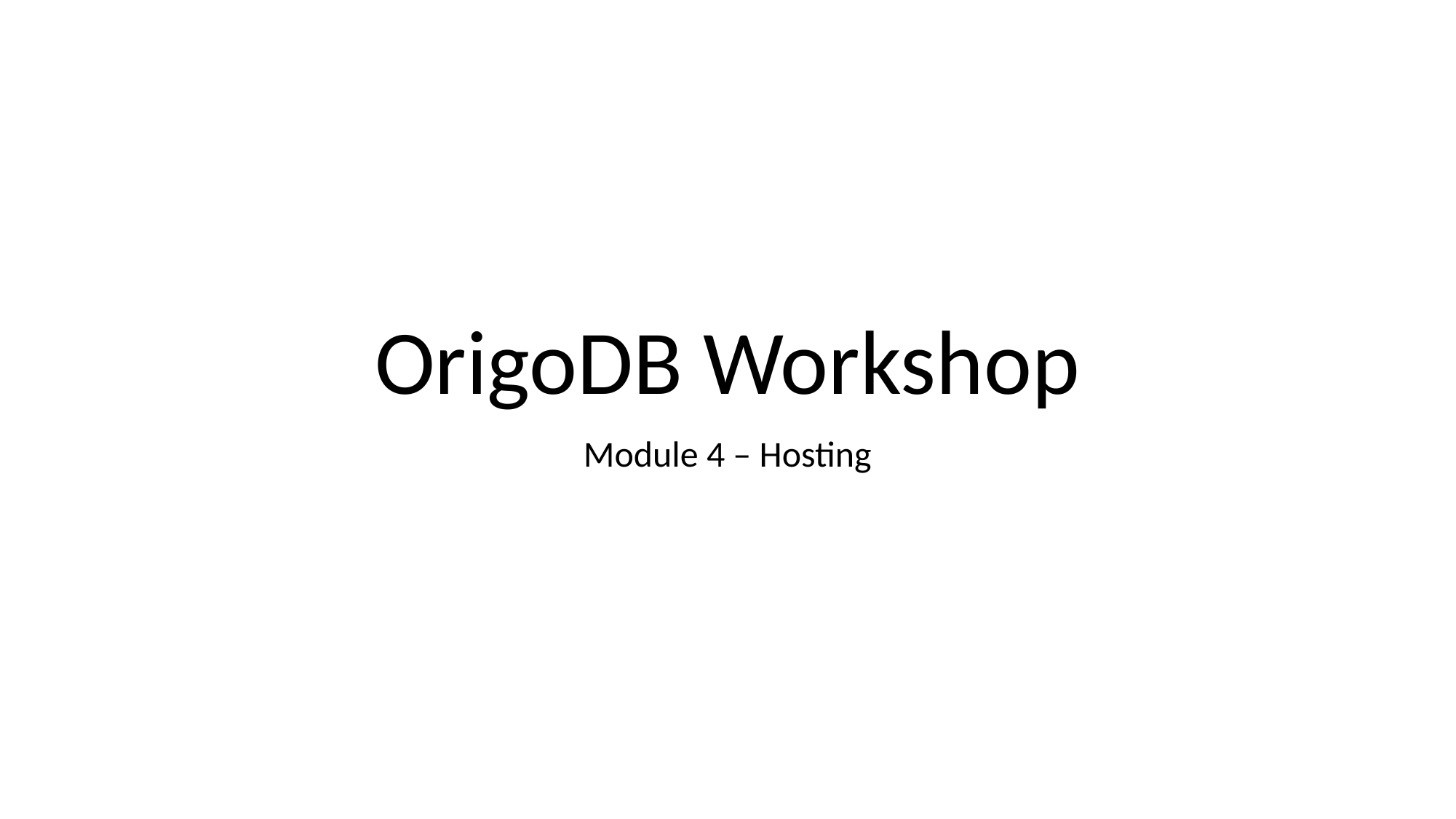

# OrigoDB Workshop
Module 4 – Hosting